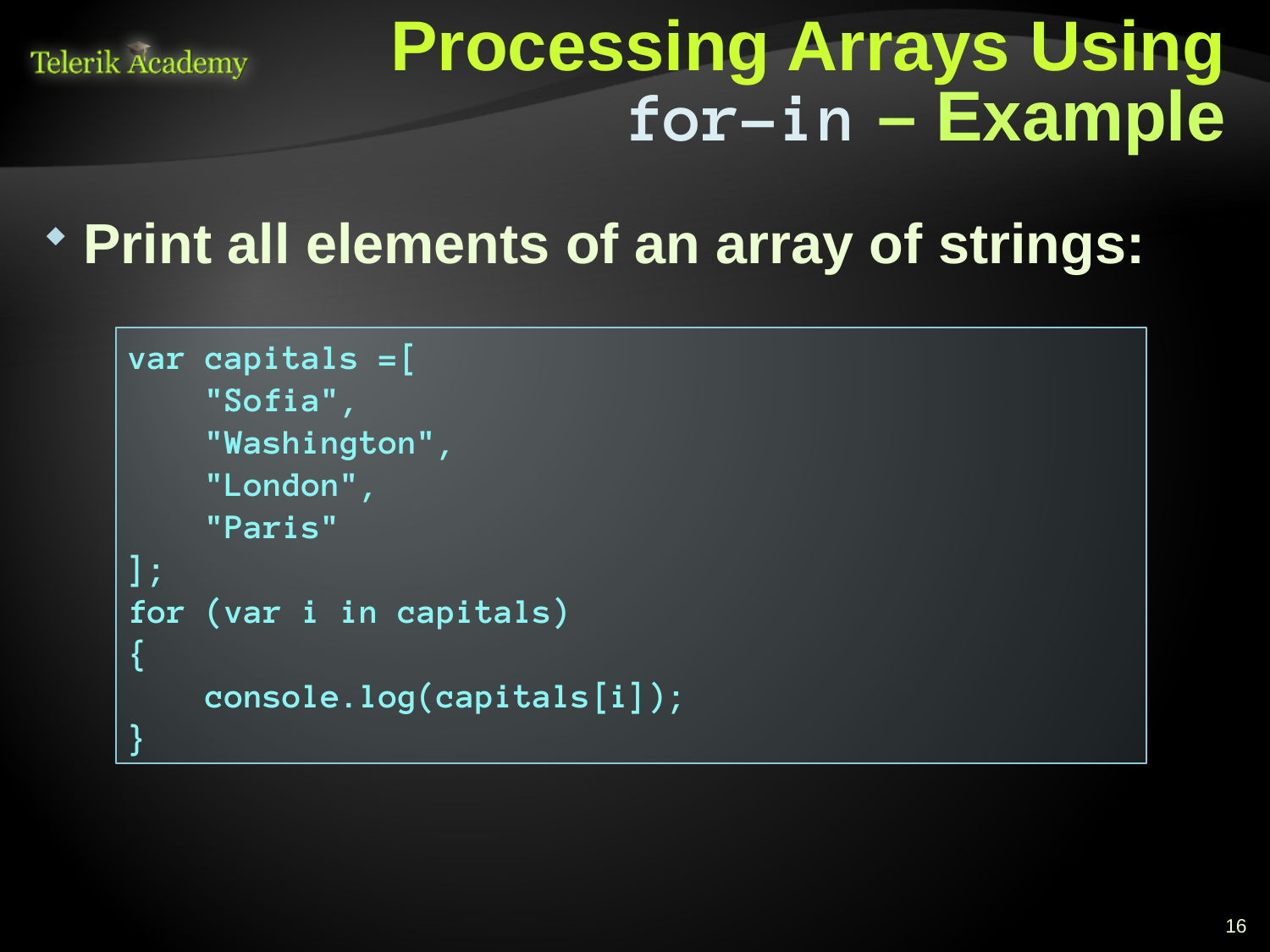

# Processing Arrays Using for-in – Example
Print all elements of an array of strings:
var capitals =[
    "Sofia",
    "Washington",
    "London",
    "Paris"
];
for (var i in capitals)
{
    console.log(capitals[i]);
}
16